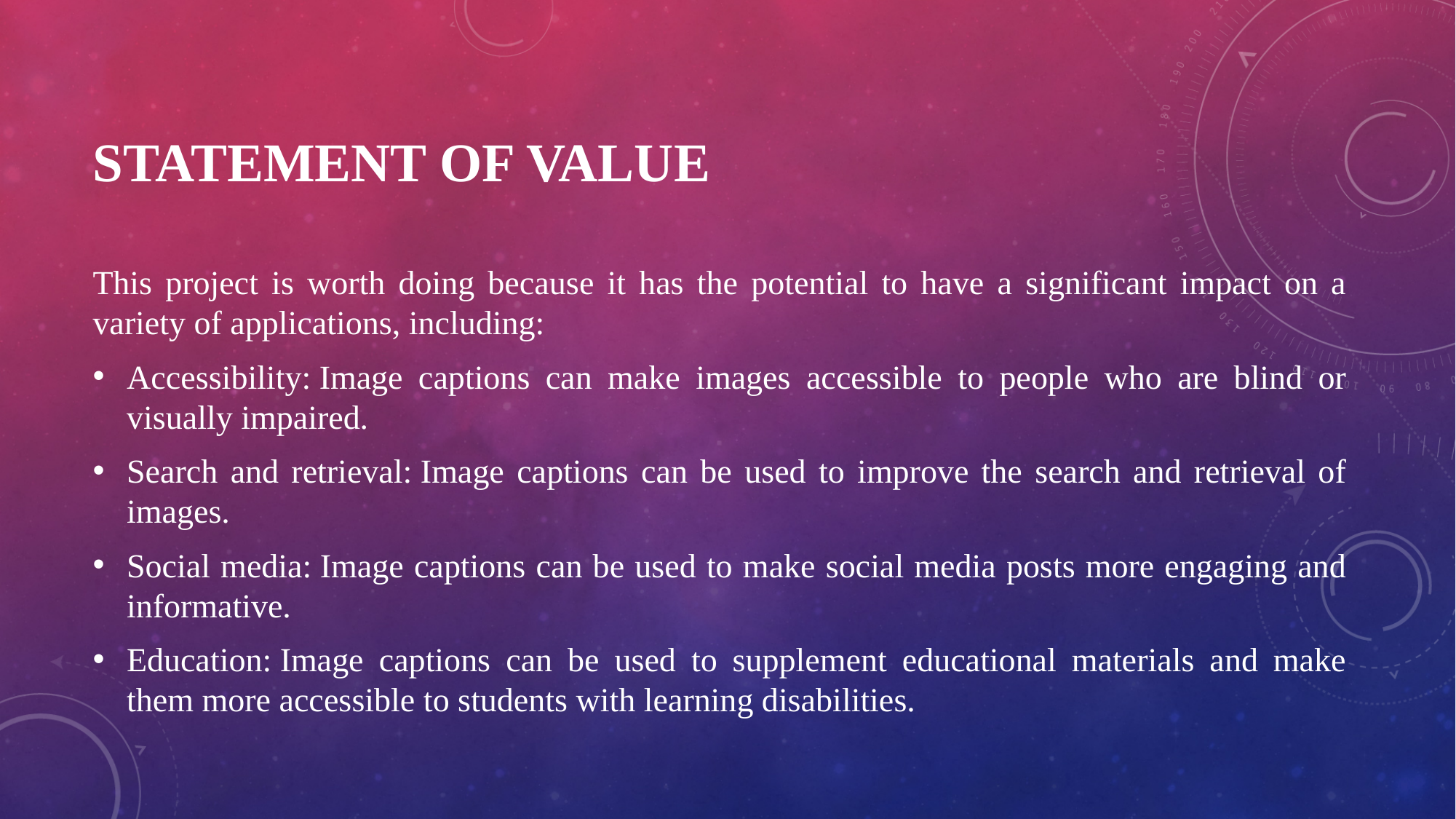

# Statement of Value
This project is worth doing because it has the potential to have a significant impact on a variety of applications, including:
Accessibility: Image captions can make images accessible to people who are blind or visually impaired.
Search and retrieval: Image captions can be used to improve the search and retrieval of images.
Social media: Image captions can be used to make social media posts more engaging and informative.
Education: Image captions can be used to supplement educational materials and make them more accessible to students with learning disabilities.